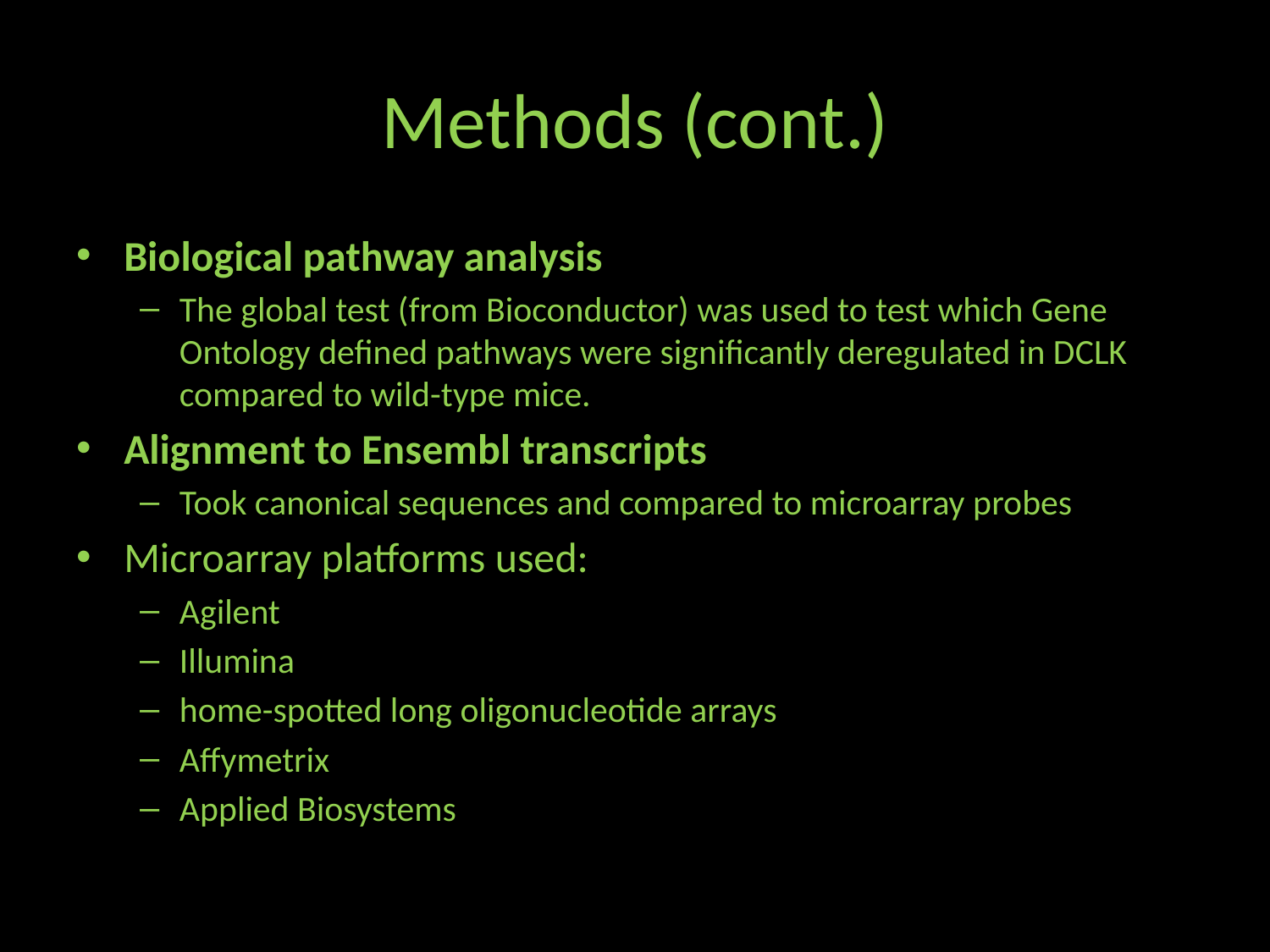

# Methods (cont.)
Biological pathway analysis
The global test (from Bioconductor) was used to test which Gene Ontology defined pathways were significantly deregulated in DCLK compared to wild-type mice.
Alignment to Ensembl transcripts
Took canonical sequences and compared to microarray probes
Microarray platforms used:
Agilent
Illumina
home-spotted long oligonucleotide arrays
Affymetrix
Applied Biosystems